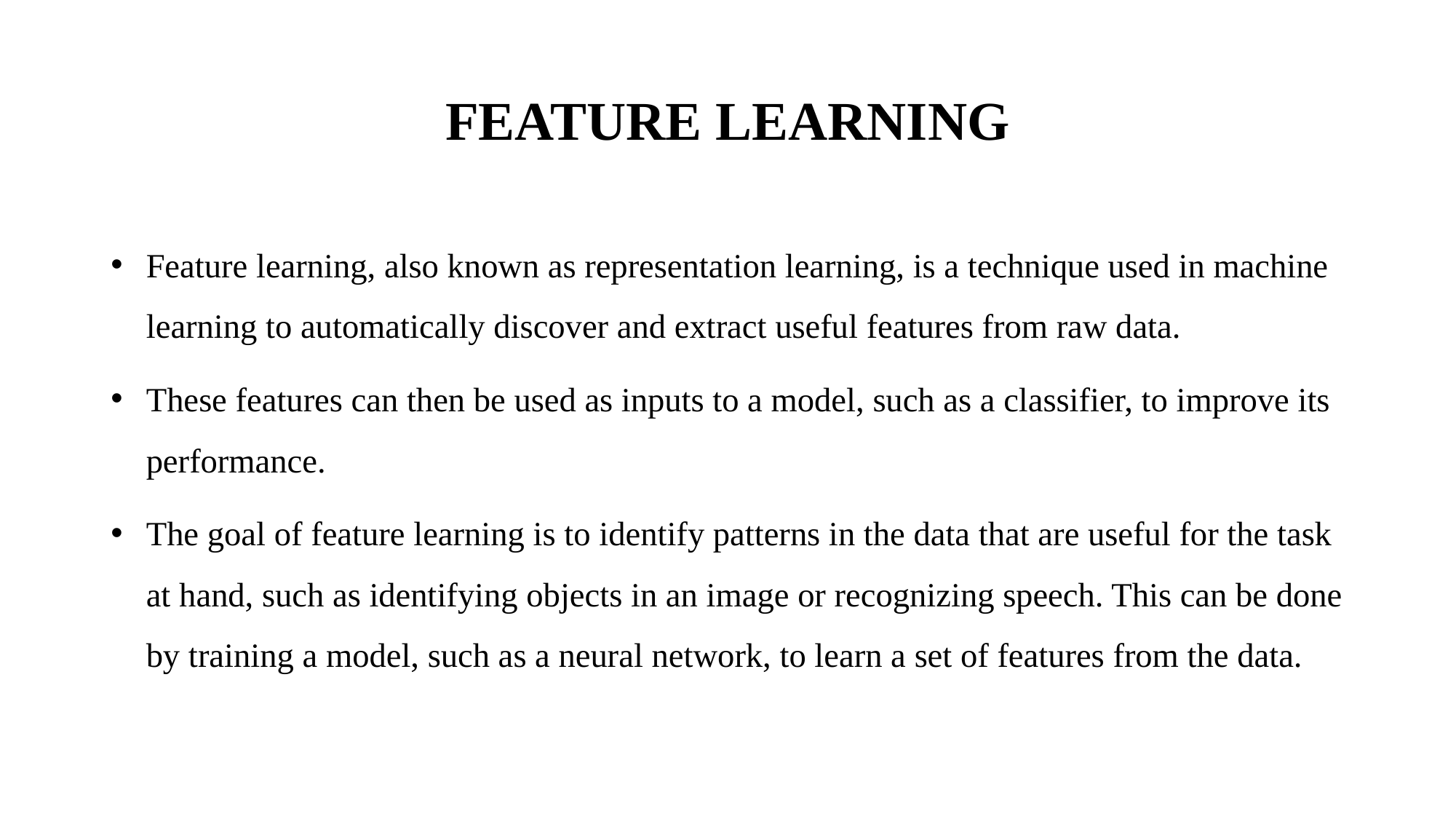

# FEATURE LEARNING
Feature learning, also known as representation learning, is a technique used in machine learning to automatically discover and extract useful features from raw data.
These features can then be used as inputs to a model, such as a classifier, to improve its performance.
The goal of feature learning is to identify patterns in the data that are useful for the task at hand, such as identifying objects in an image or recognizing speech. This can be done by training a model, such as a neural network, to learn a set of features from the data.